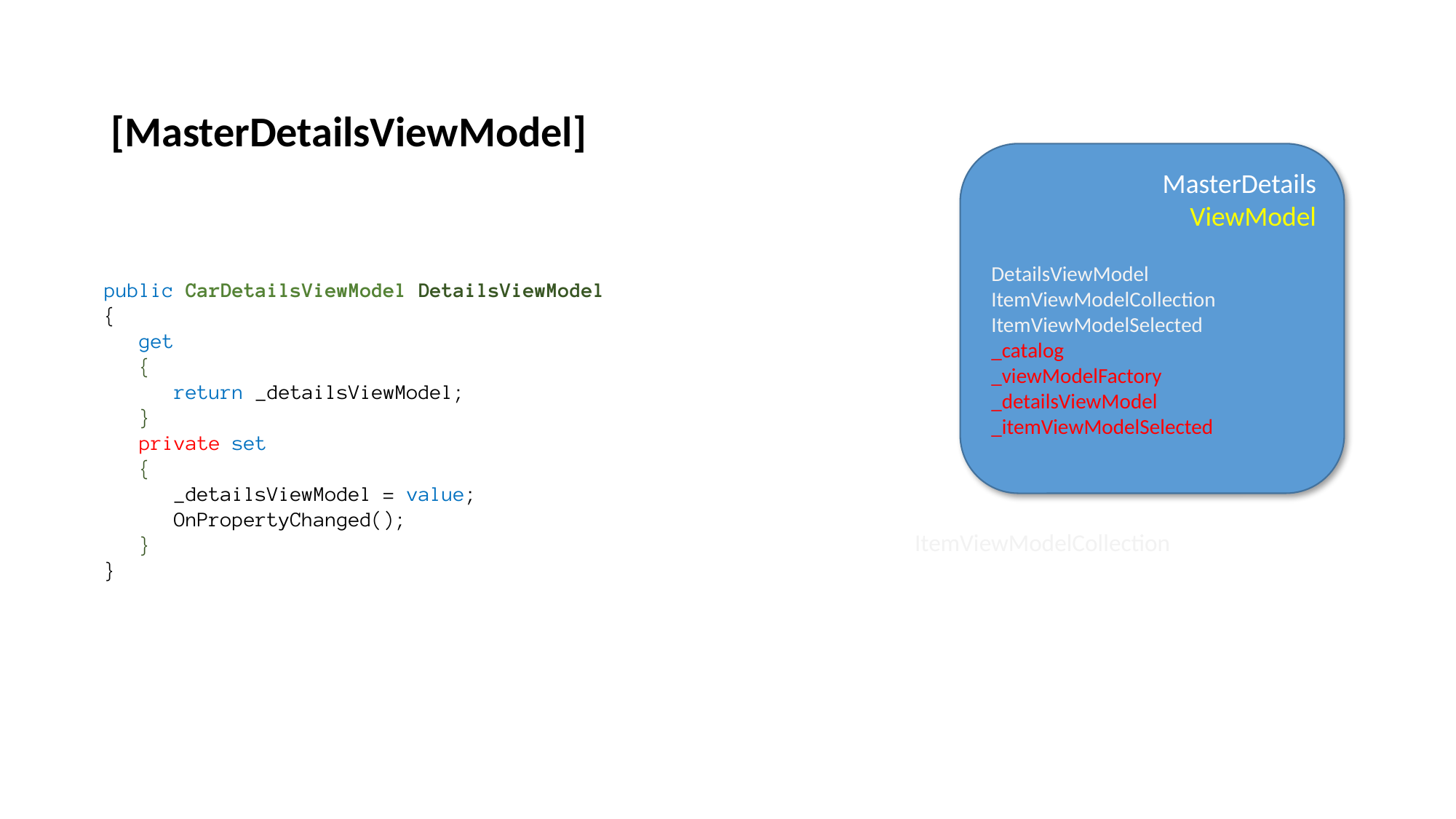

[MasterDetailsViewModel]
MasterDetails
ViewModel
DetailsViewModel
DetailsViewModel
DetailsViewModel
ItemViewModelCollection
ItemViewModelSelected
_catalog
_viewModelFactory
_detailsViewModel
_itemViewModelSelected
public CarDetailsViewModel DetailsViewModel
{
   get
   {
      return _detailsViewModel;
   }
   private set
   {
      _detailsViewModel = value;
      OnPropertyChanged();
   }
}
DetailsViewModel
DetailsViewModel
ItemViewModelCollection